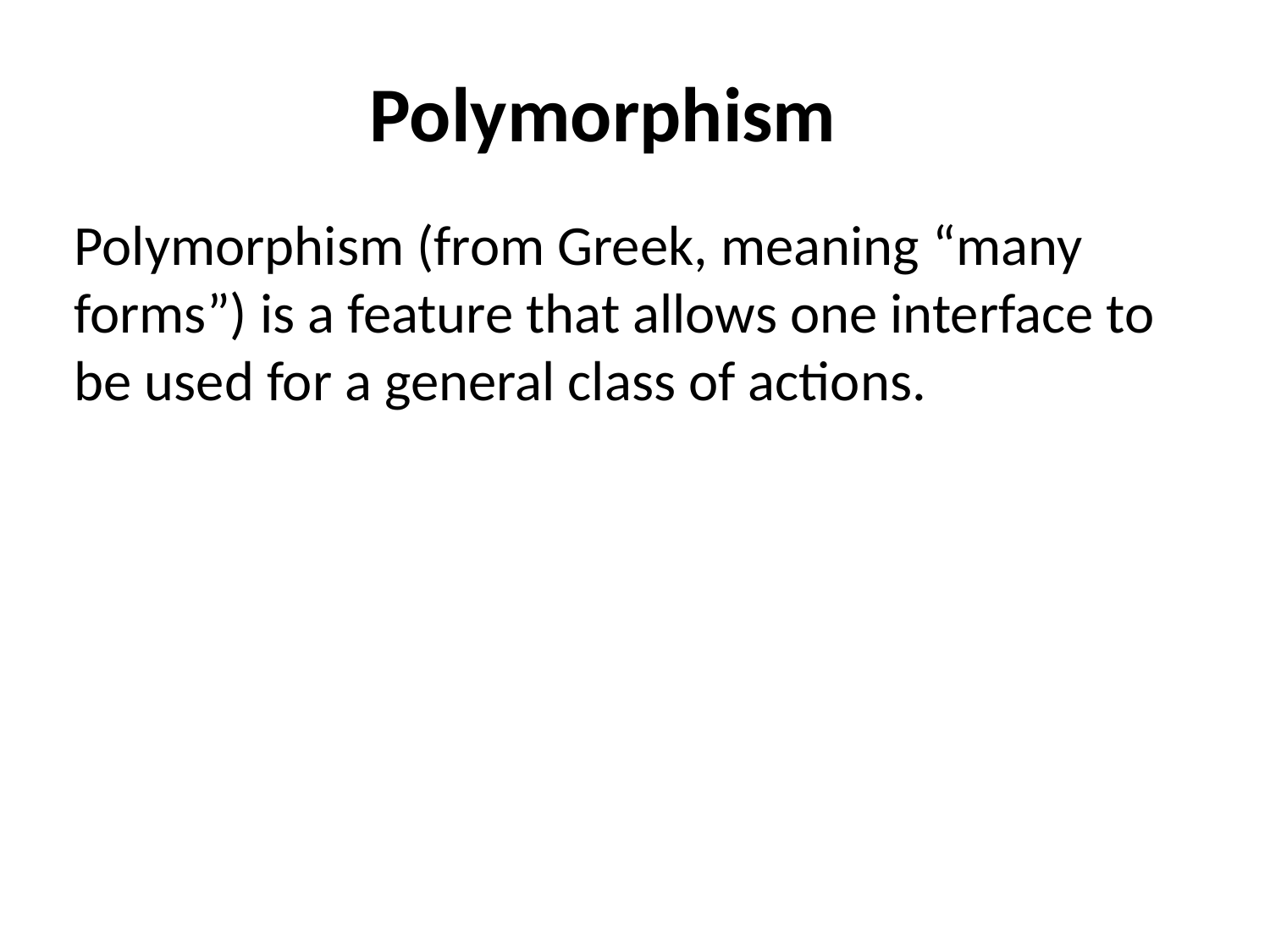

# Polymorphism
Polymorphism (from Greek, meaning “many forms”) is a feature that allows one interface to be used for a general class of actions.